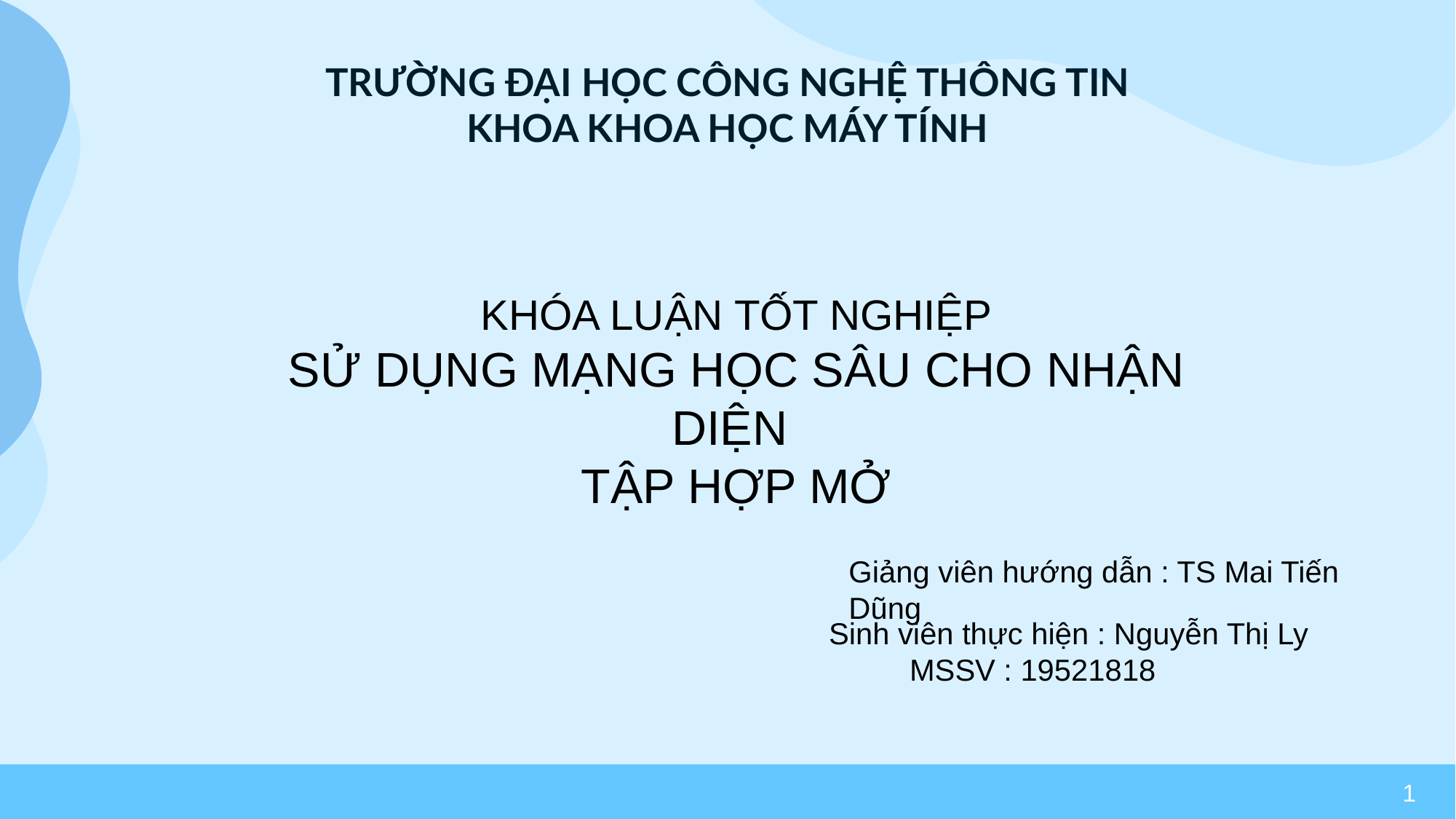

# TRƯỜNG ĐẠI HỌC CÔNG NGHỆ THÔNG TIN KHOA KHOA HỌC MÁY TÍNH
KHÓA LUẬN TỐT NGHIỆP
SỬ DỤNG MẠNG HỌC SÂU CHO NHẬN DIỆN
TẬP HỢP MỞ
Giảng viên hướng dẫn : TS Mai Tiến Dũng
Sinh viên thực hiện : Nguyễn Thị Ly
	MSSV : 19521818